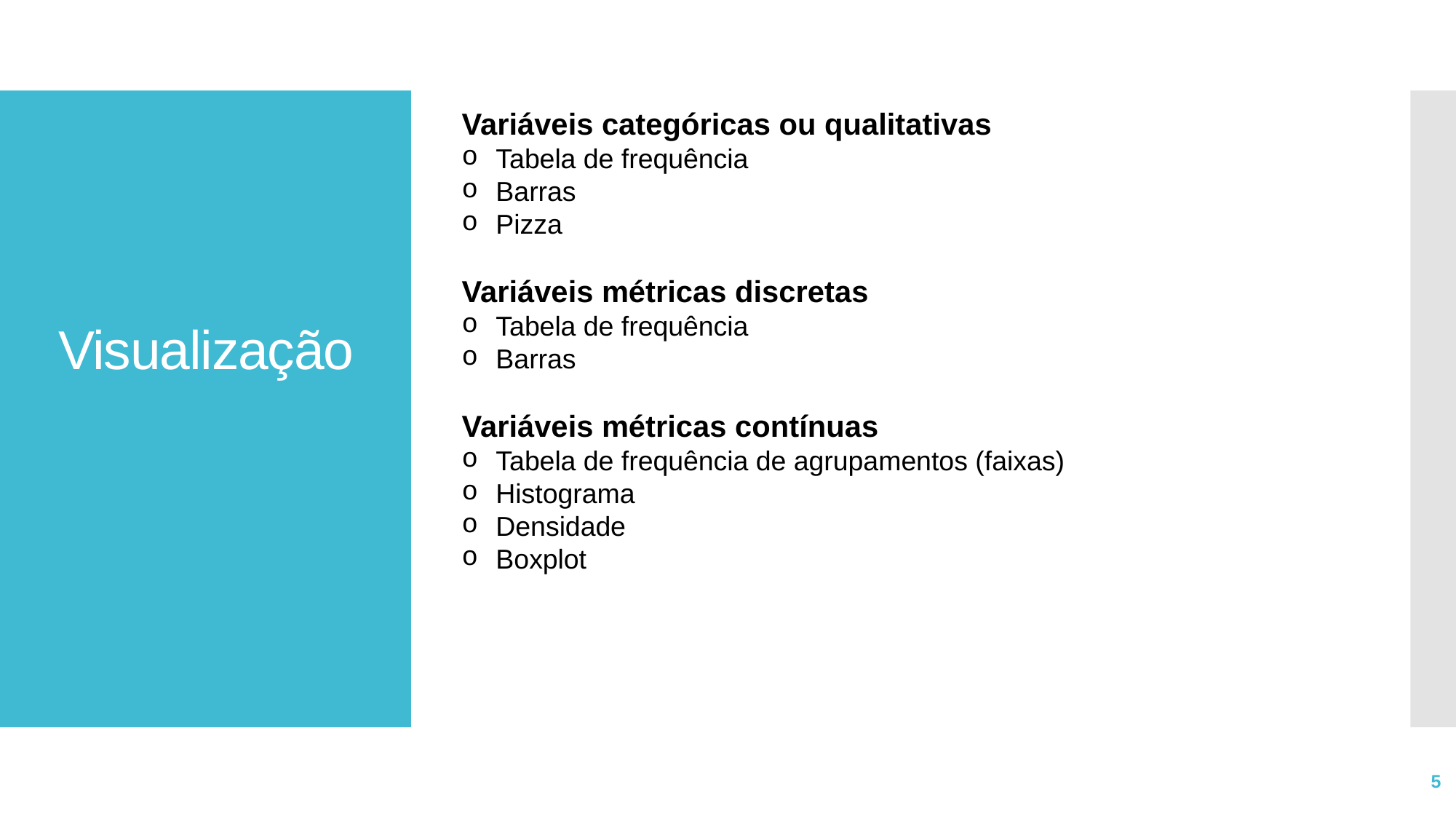

Variáveis categóricas ou qualitativas
Tabela de frequência
Barras
Pizza

Variáveis métricas discretas
Tabela de frequência
Barras

Variáveis métricas contínuas
Tabela de frequência de agrupamentos (faixas)
Histograma
Densidade
Boxplot
# Visualização
5